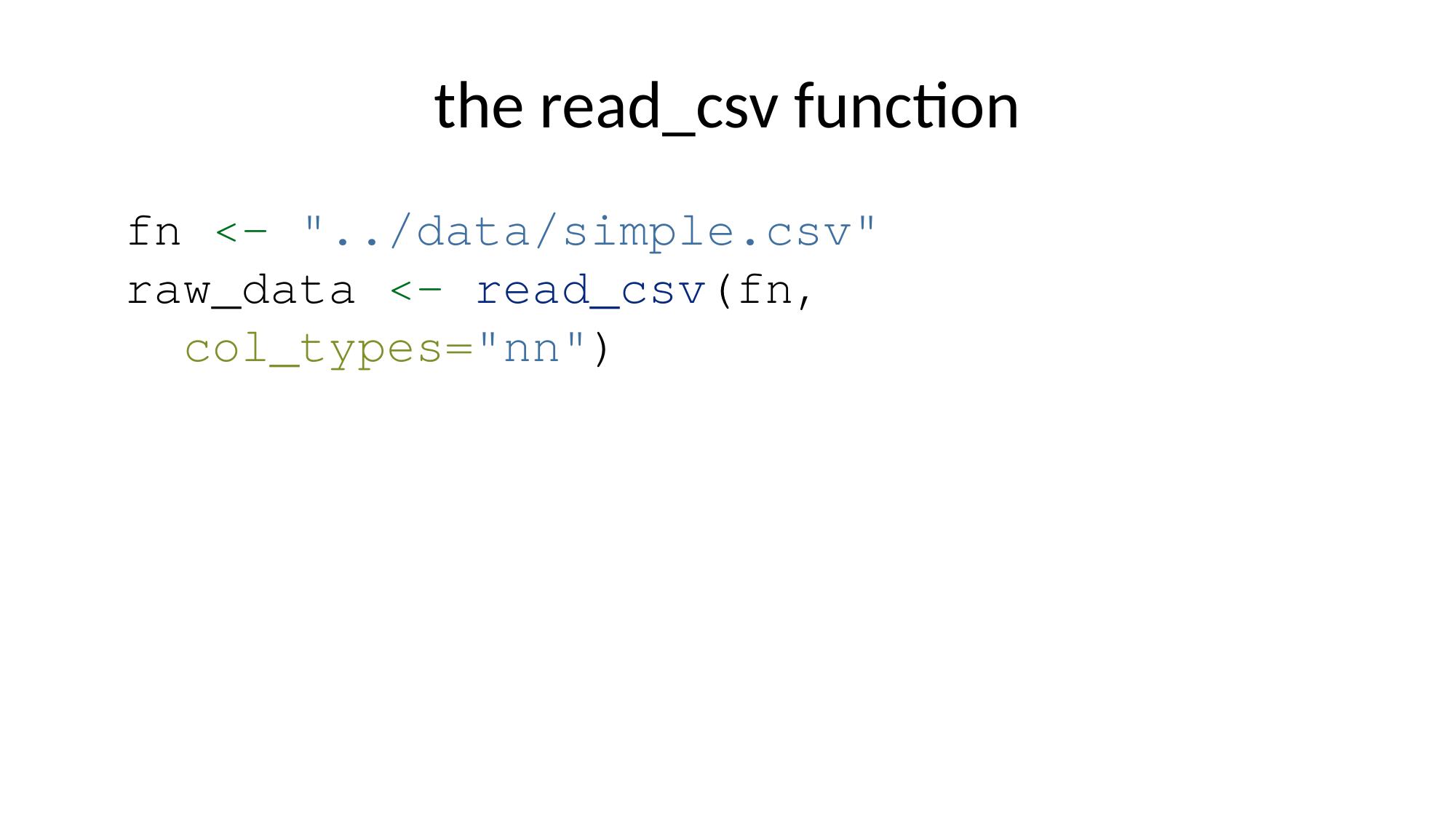

# the read_csv function
fn <- "../data/simple.csv"
raw_data <- read_csv(fn,
  col_types="nn")